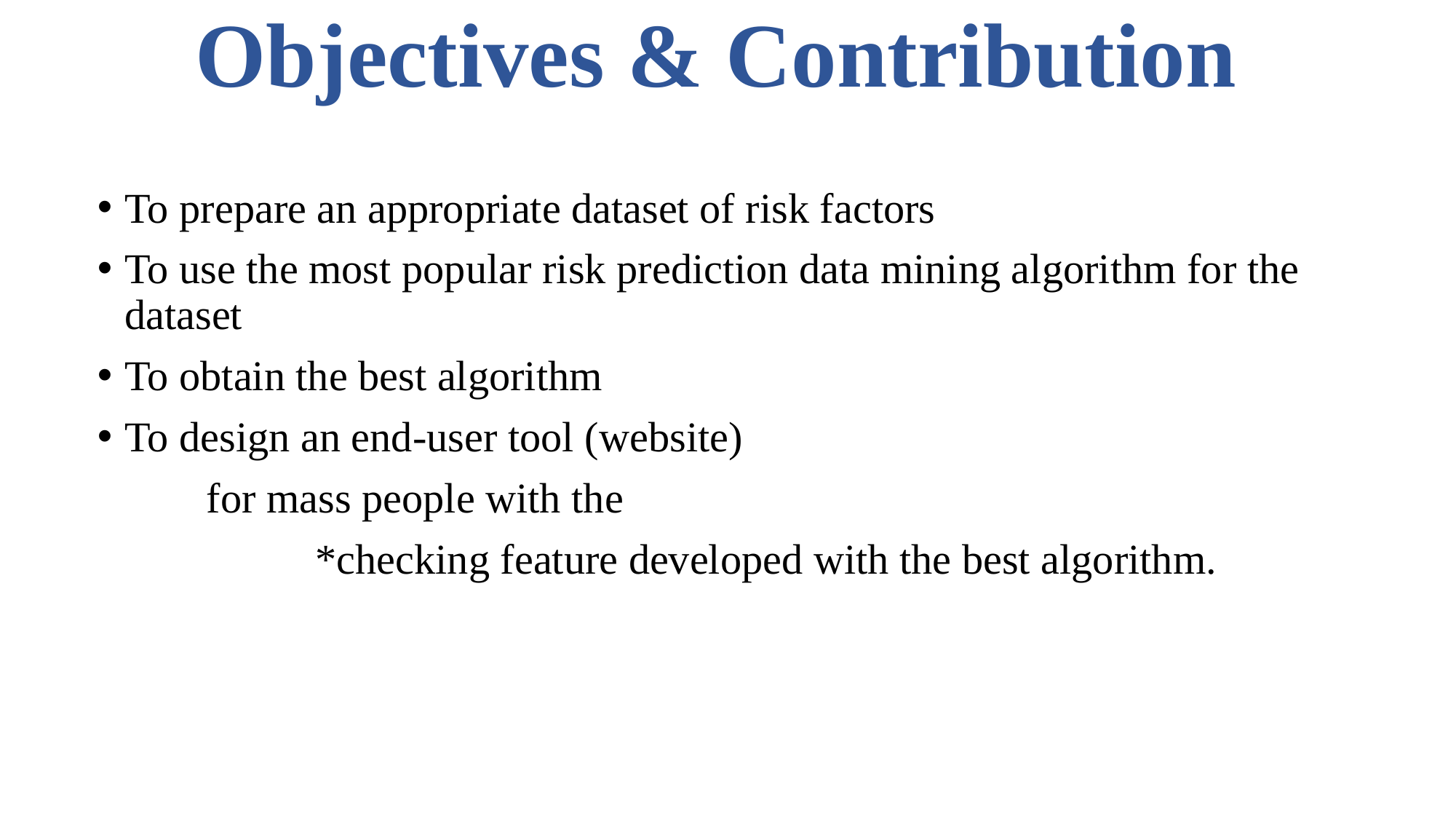

# Objectives & Contribution

To prepare an appropriate dataset of risk factors
To use the most popular risk prediction data mining algorithm for the dataset
To obtain the best algorithm
To design an end-user tool (website)
	for mass people with the
		*checking feature developed with the best algorithm.